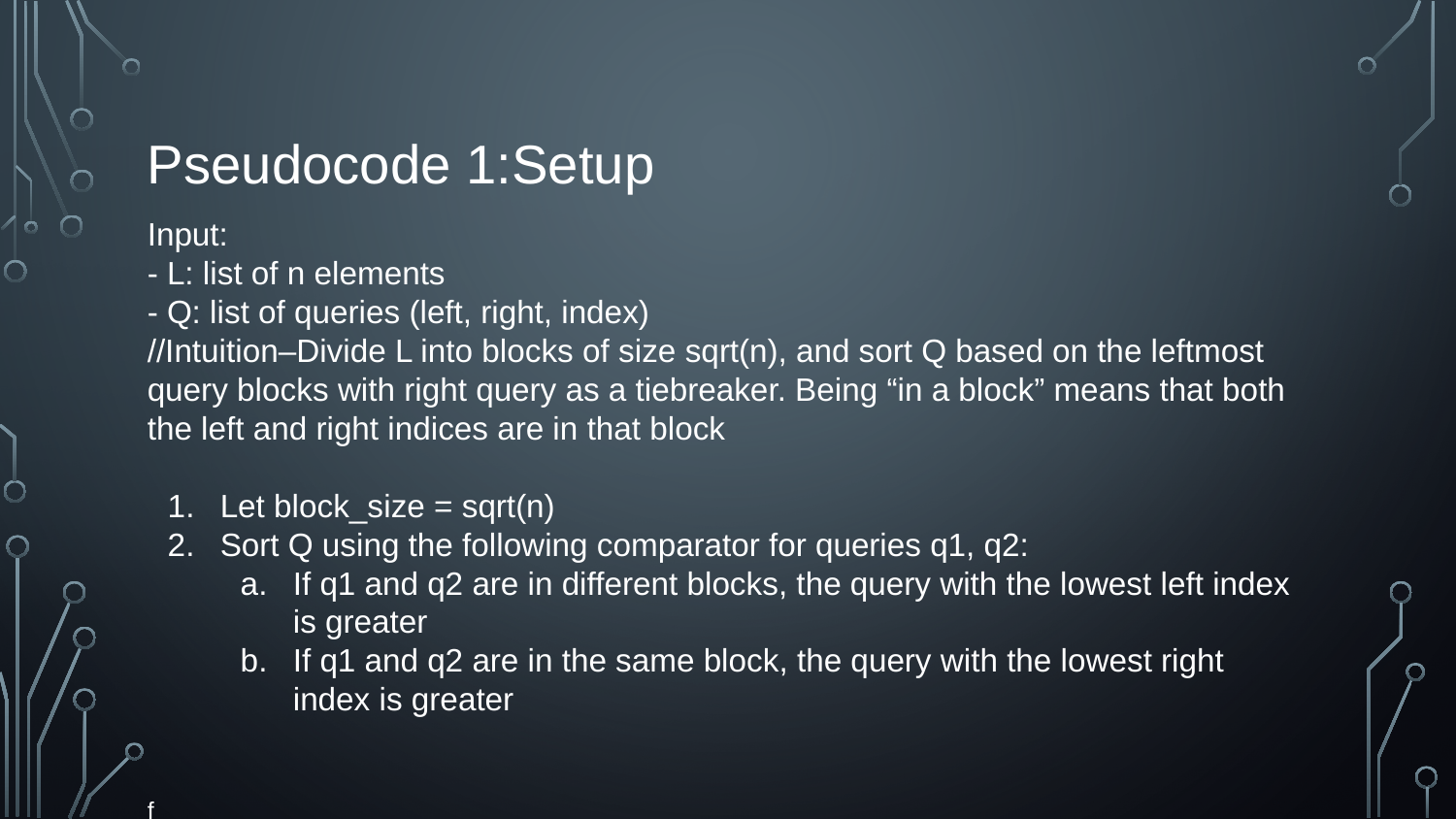

# Pseudocode 1:Setup
Input:
- L: list of n elements
- Q: list of queries (left, right, index)
//Intuition–Divide L into blocks of size sqrt(n), and sort Q based on the leftmost query blocks with right query as a tiebreaker. Being “in a block” means that both the left and right indices are in that block

Let block_size = sqrt(n)
Sort Q using the following comparator for queries q1, q2:
If q1 and q2 are in different blocks, the query with the lowest left index is greater
If q1 and q2 are in the same block, the query with the lowest right index is greater

f